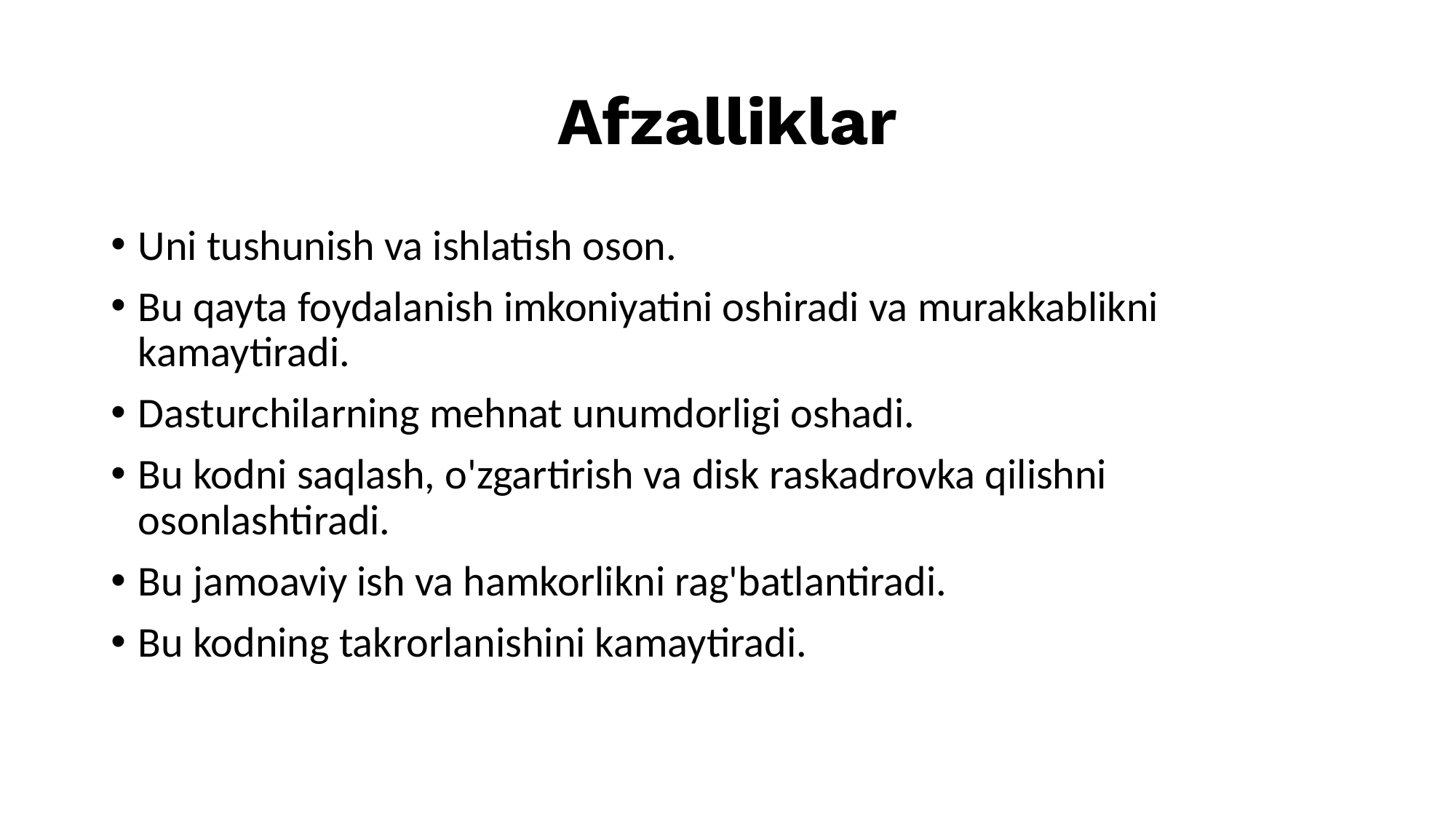

# Afzalliklar
Uni tushunish va ishlatish oson.
Bu qayta foydalanish imkoniyatini oshiradi va murakkablikni kamaytiradi.
Dasturchilarning mehnat unumdorligi oshadi.
Bu kodni saqlash, o'zgartirish va disk raskadrovka qilishni osonlashtiradi.
Bu jamoaviy ish va hamkorlikni rag'batlantiradi.
Bu kodning takrorlanishini kamaytiradi.